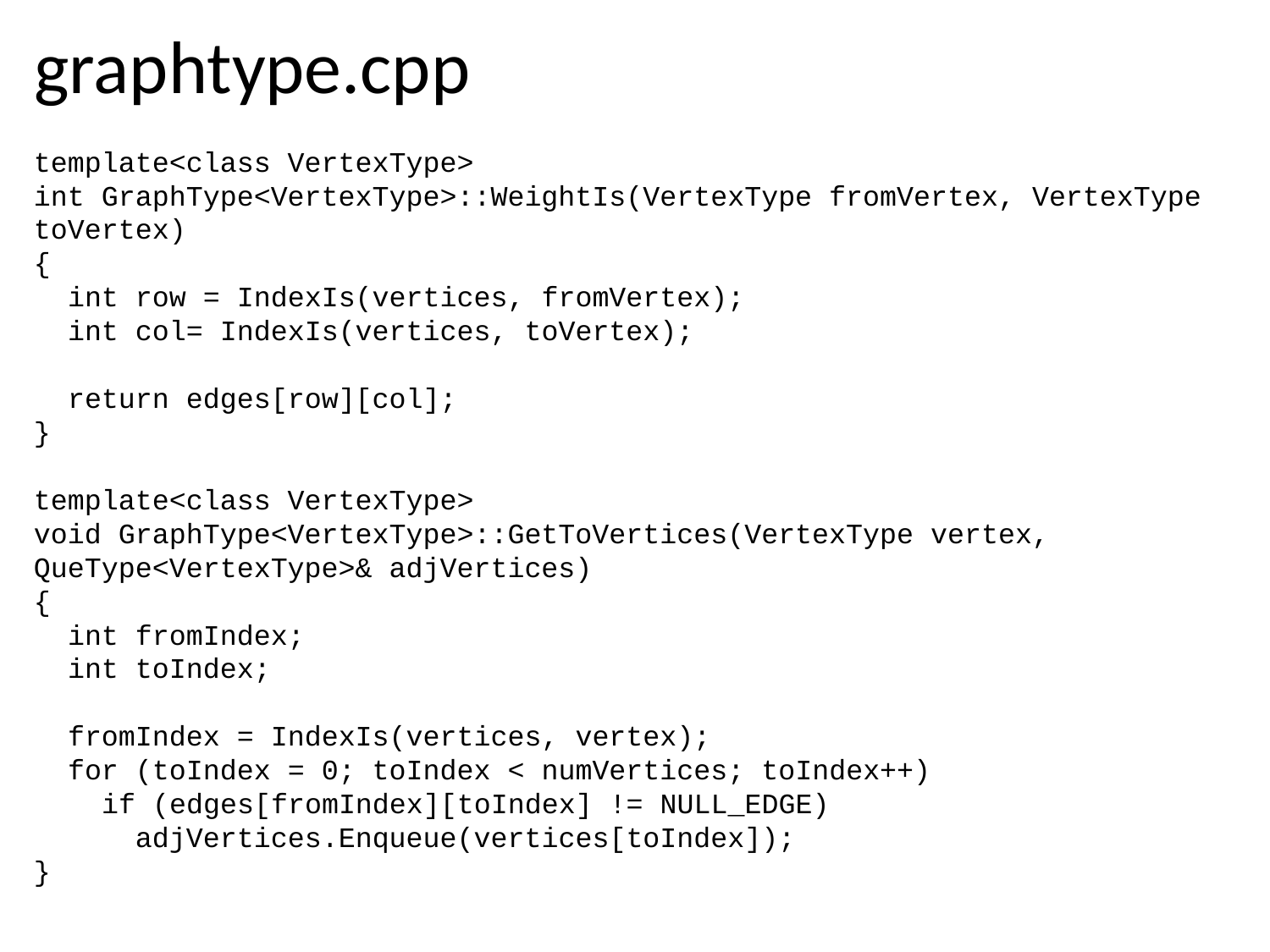

# graphtype.cpp
template<class VertexType>
int GraphType<VertexType>::WeightIs(VertexType fromVertex, VertexType toVertex)
{
  int row = IndexIs(vertices, fromVertex);
  int col= IndexIs(vertices, toVertex);

  return edges[row][col];
}

template<class VertexType>
void GraphType<VertexType>::GetToVertices(VertexType vertex, QueType<VertexType>& adjVertices)
{
  int fromIndex;
  int toIndex;

  fromIndex = IndexIs(vertices, vertex);
  for (toIndex = 0; toIndex < numVertices; toIndex++)
    if (edges[fromIndex][toIndex] != NULL_EDGE)
      adjVertices.Enqueue(vertices[toIndex]);
}